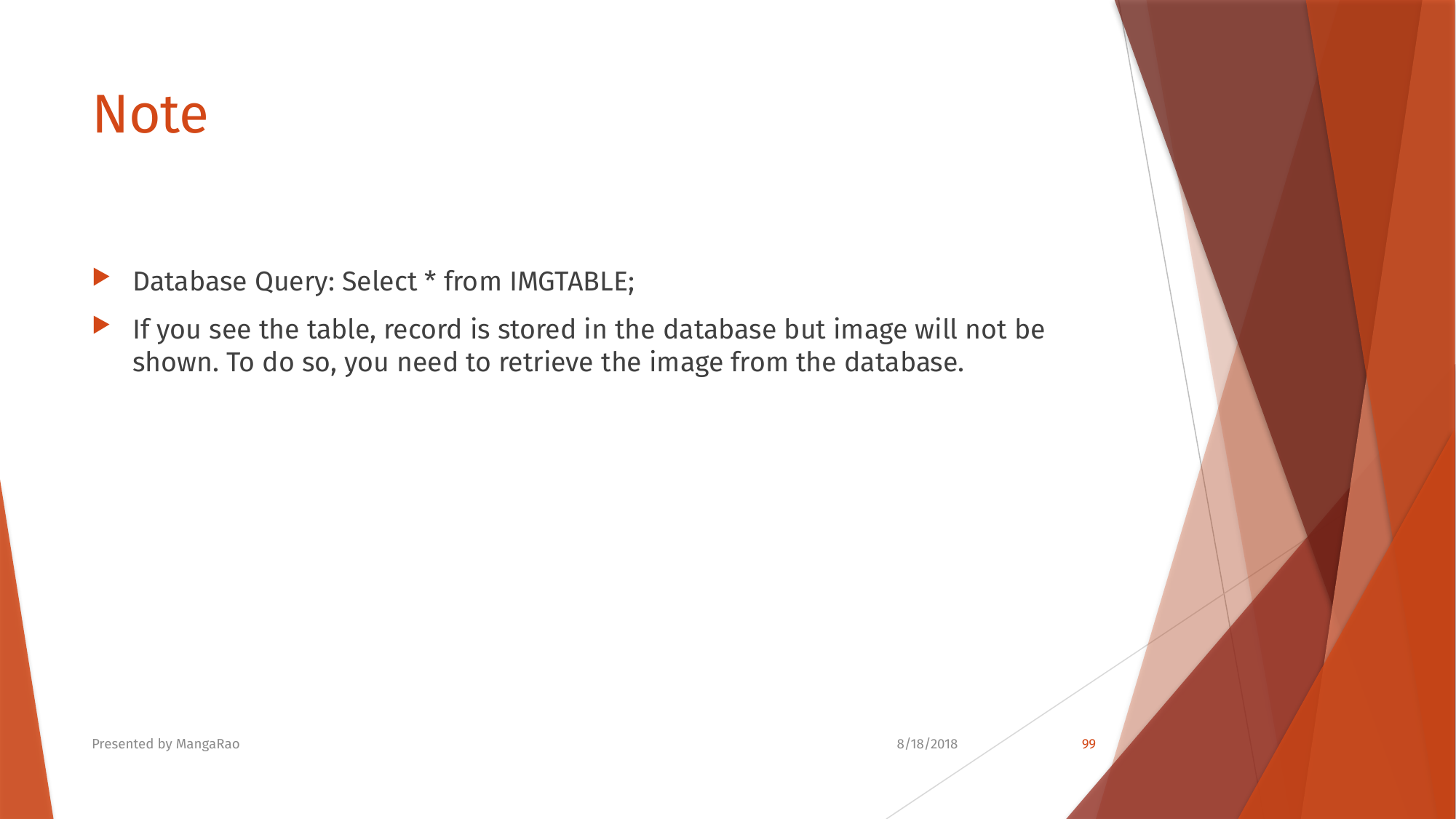

# Note
Database Query: Select * from IMGTABLE;
If you see the table, record is stored in the database but image will not be shown. To do so, you need to retrieve the image from the database.
Presented by MangaRao
8/18/2018
99